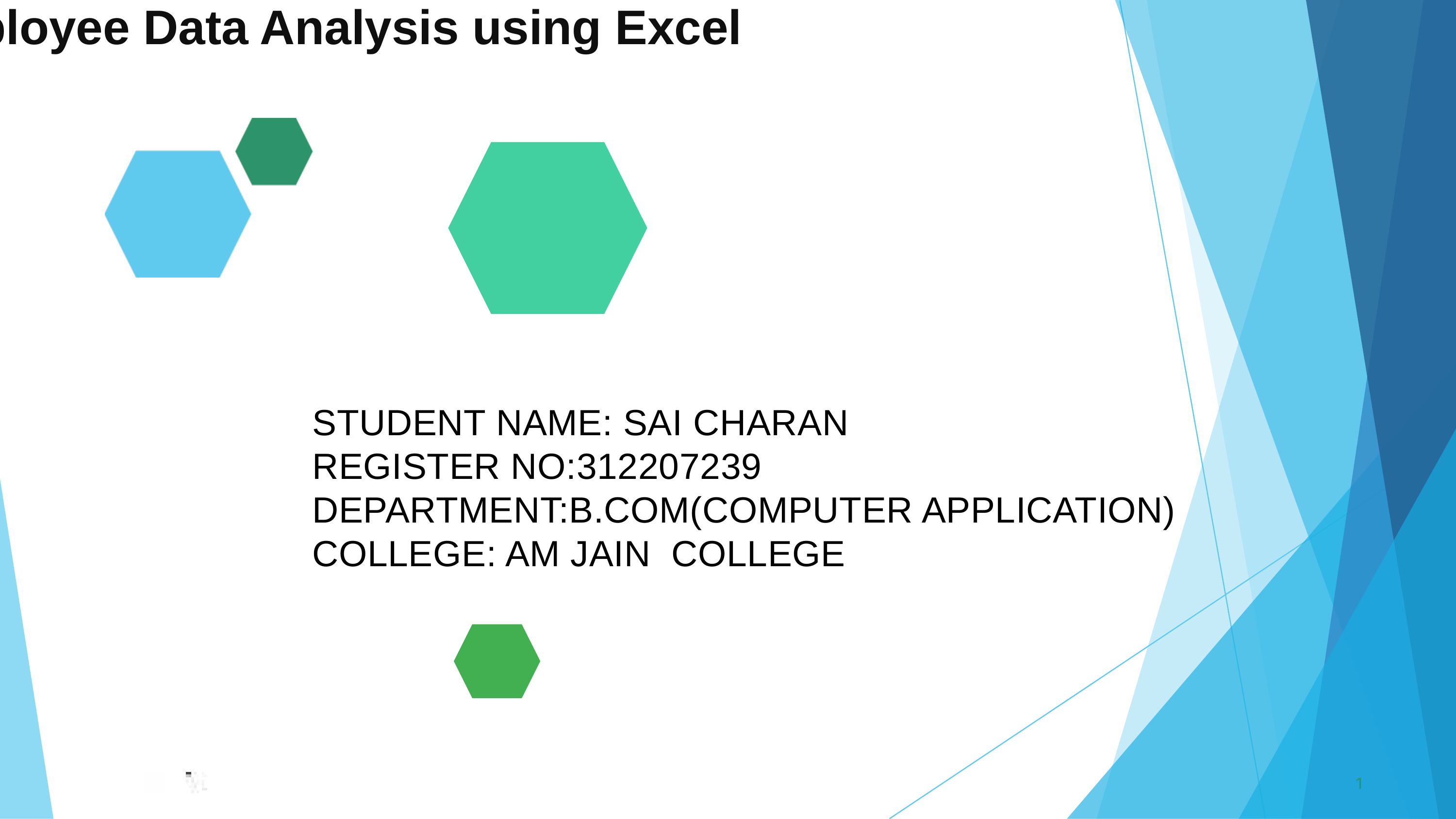

Employee Data Analysis using Excel

STUDENT NAME: SAI CHARAN
REGISTER NO:312207239
DEPARTMENT:B.COM(COMPUTER APPLICATION)
COLLEGE: AM JAIN  COLLEGE

1